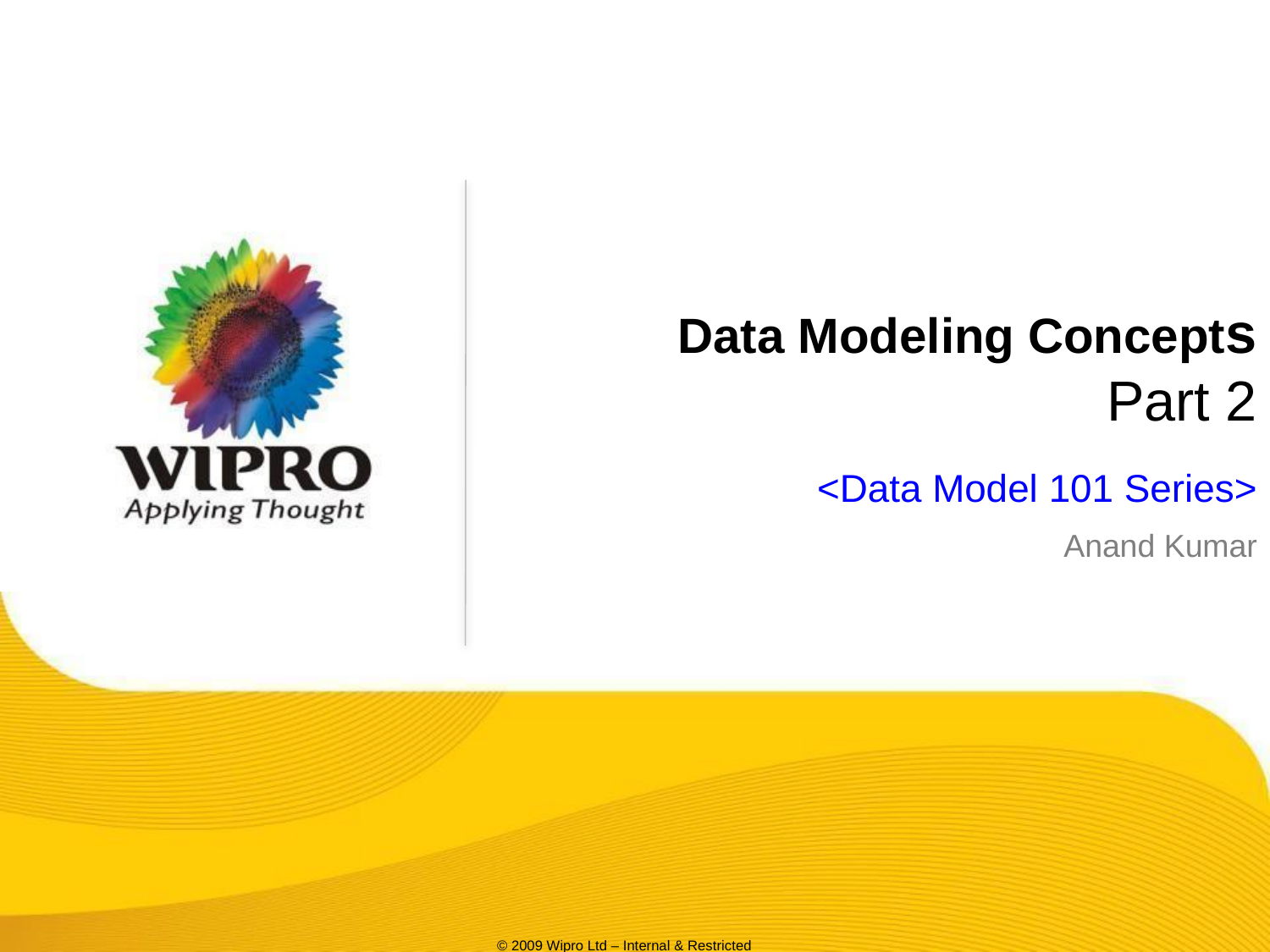

# Data Modeling Concepts Part 2

<Data Model 101 Series>
Anand Kumar